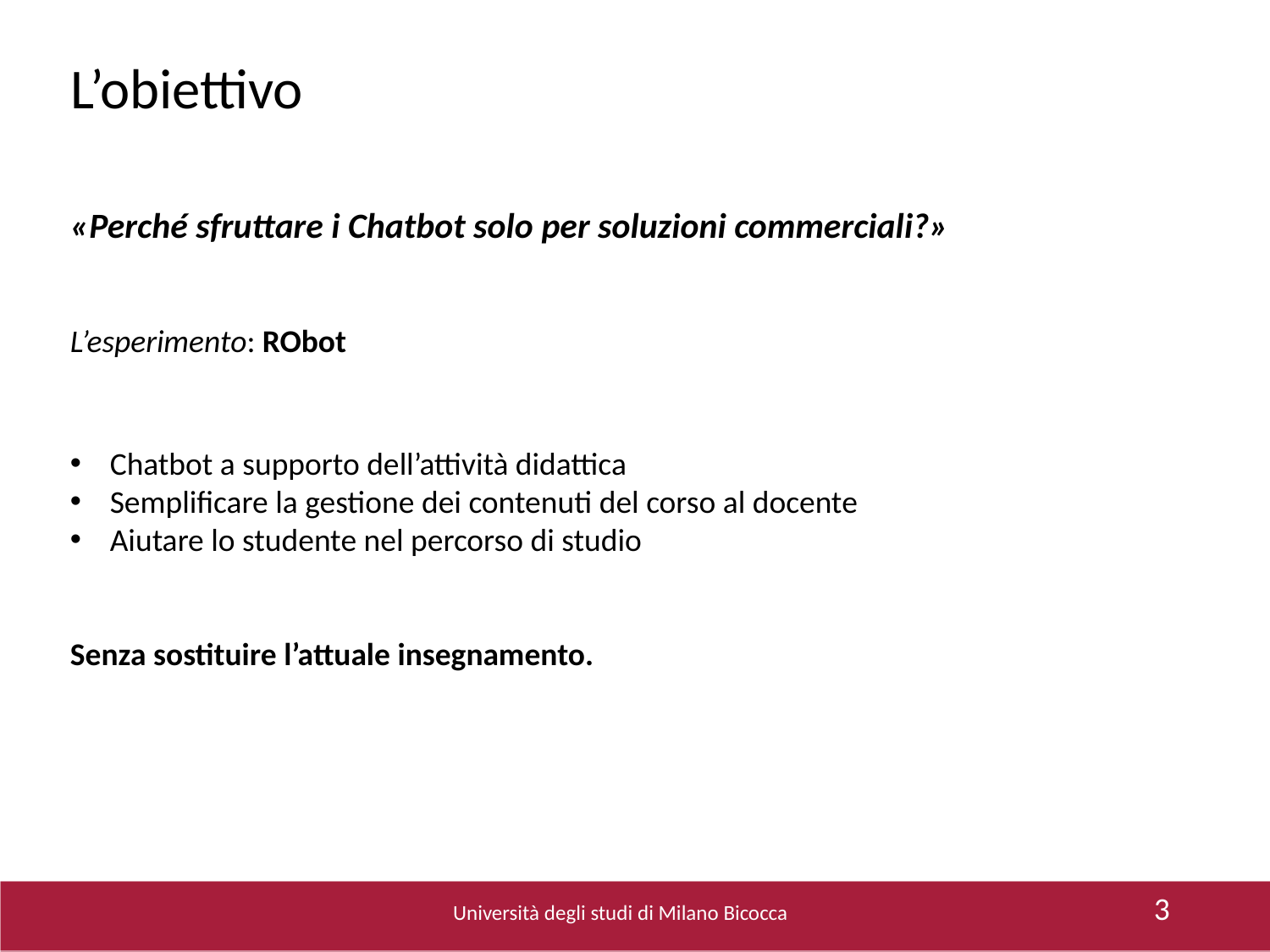

# L’obiettivo
«Perché sfruttare i Chatbot solo per soluzioni commerciali?»

L’esperimento: RObot
Chatbot a supporto dell’attività didattica
Semplificare la gestione dei contenuti del corso al docente
Aiutare lo studente nel percorso di studio

Senza sostituire l’attuale insegnamento.
3
Università degli studi di Milano Bicocca